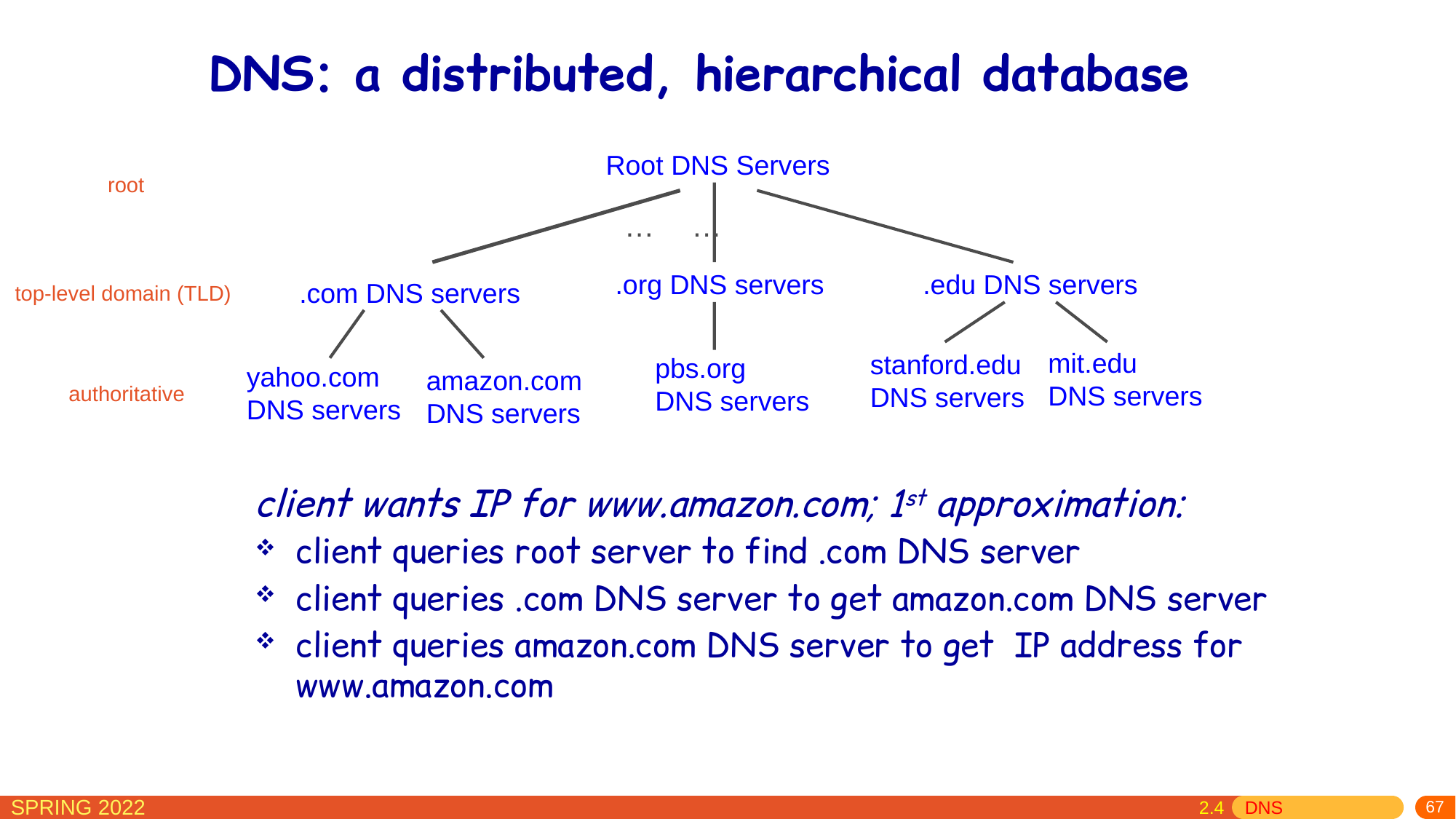

# DNS: a distributed, hierarchical database
Root DNS Servers

.org DNS servers
.edu DNS servers
.com DNS servers

mit.edu
DNS servers
stanford.edu
DNS servers
pbs.org
DNS servers
yahoo.com
DNS servers
amazon.com
DNS servers
root
…
…
top-level domain (TLD)
authoritative
client wants IP for www.amazon.com; 1st approximation:
client queries root server to find .com DNS server
client queries .com DNS server to get amazon.com DNS server
client queries amazon.com DNS server to get  IP address for www.amazon.com
 2.4    DNS